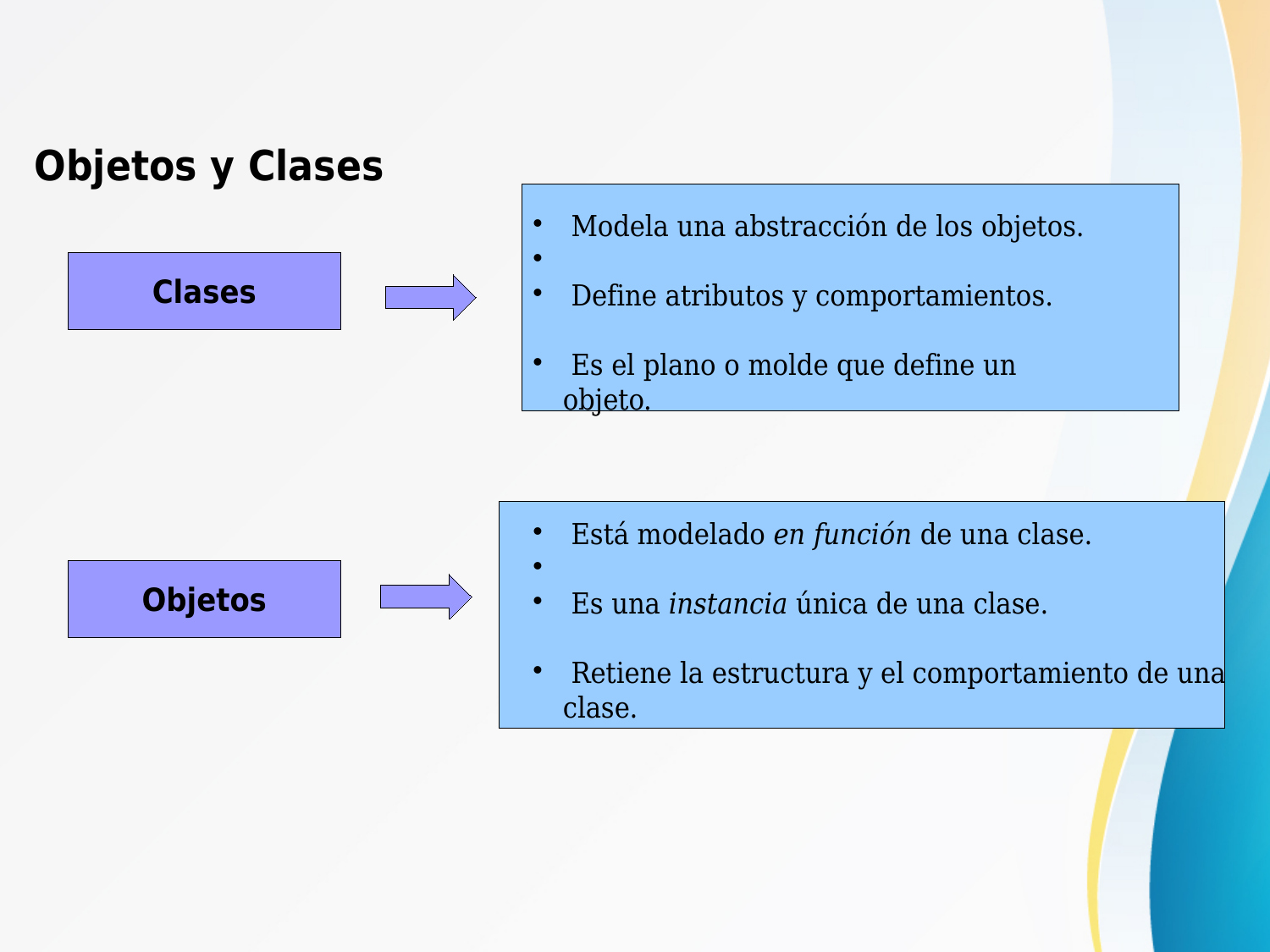

Objetos y Clases

 Modela una abstracción de los objetos.

 Define atributos y comportamientos.

 Es el plano o molde que define un objeto.
Clases

 Está modelado en función de una clase.

 Es una instancia única de una clase.

 Retiene la estructura y el comportamiento de una clase.
Objetos